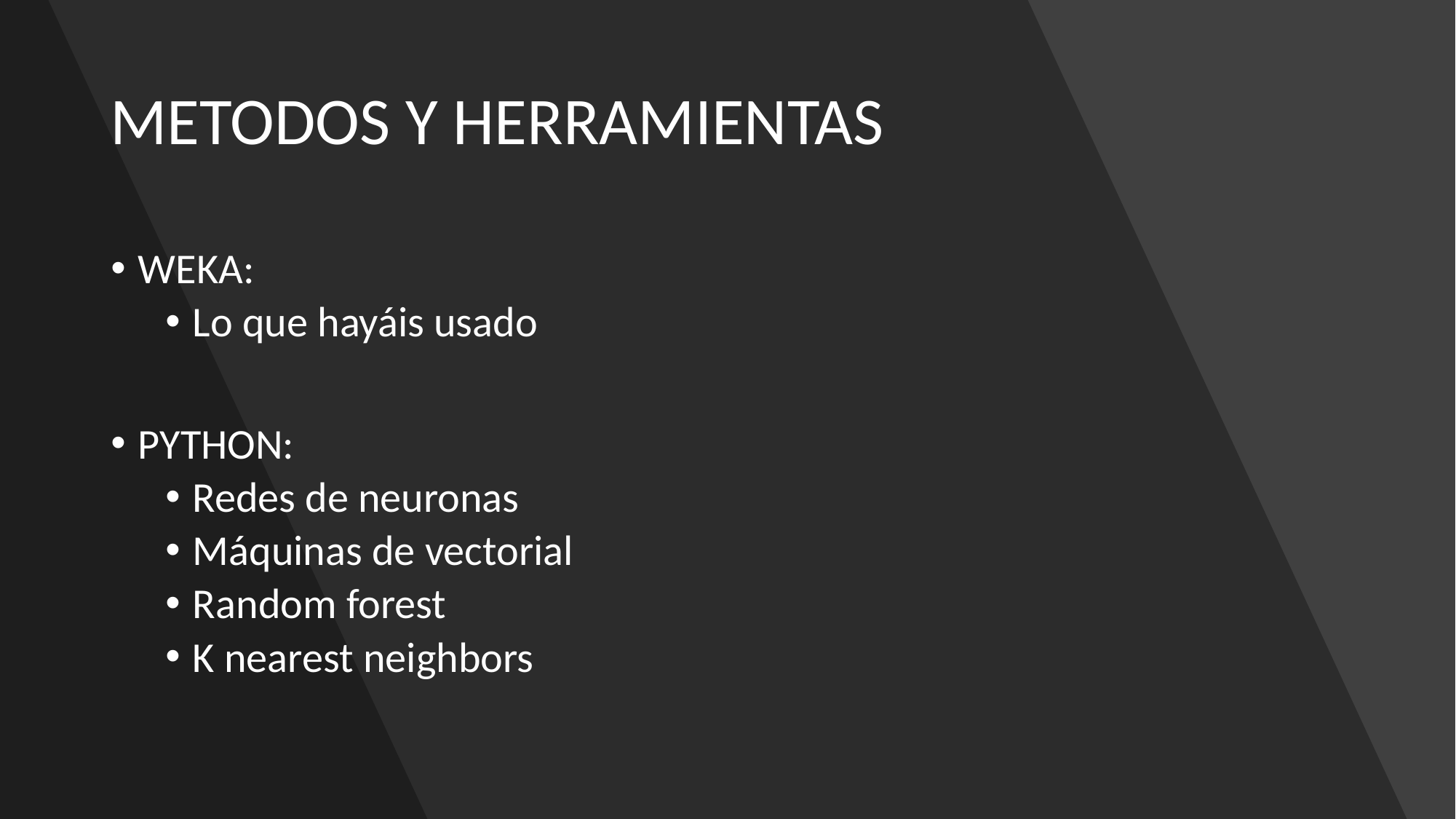

# METODOS Y HERRAMIENTAS
WEKA:
Lo que hayáis usado

PYTHON:
Redes de neuronas
Máquinas de vectorial
Random forest
K nearest neighbors